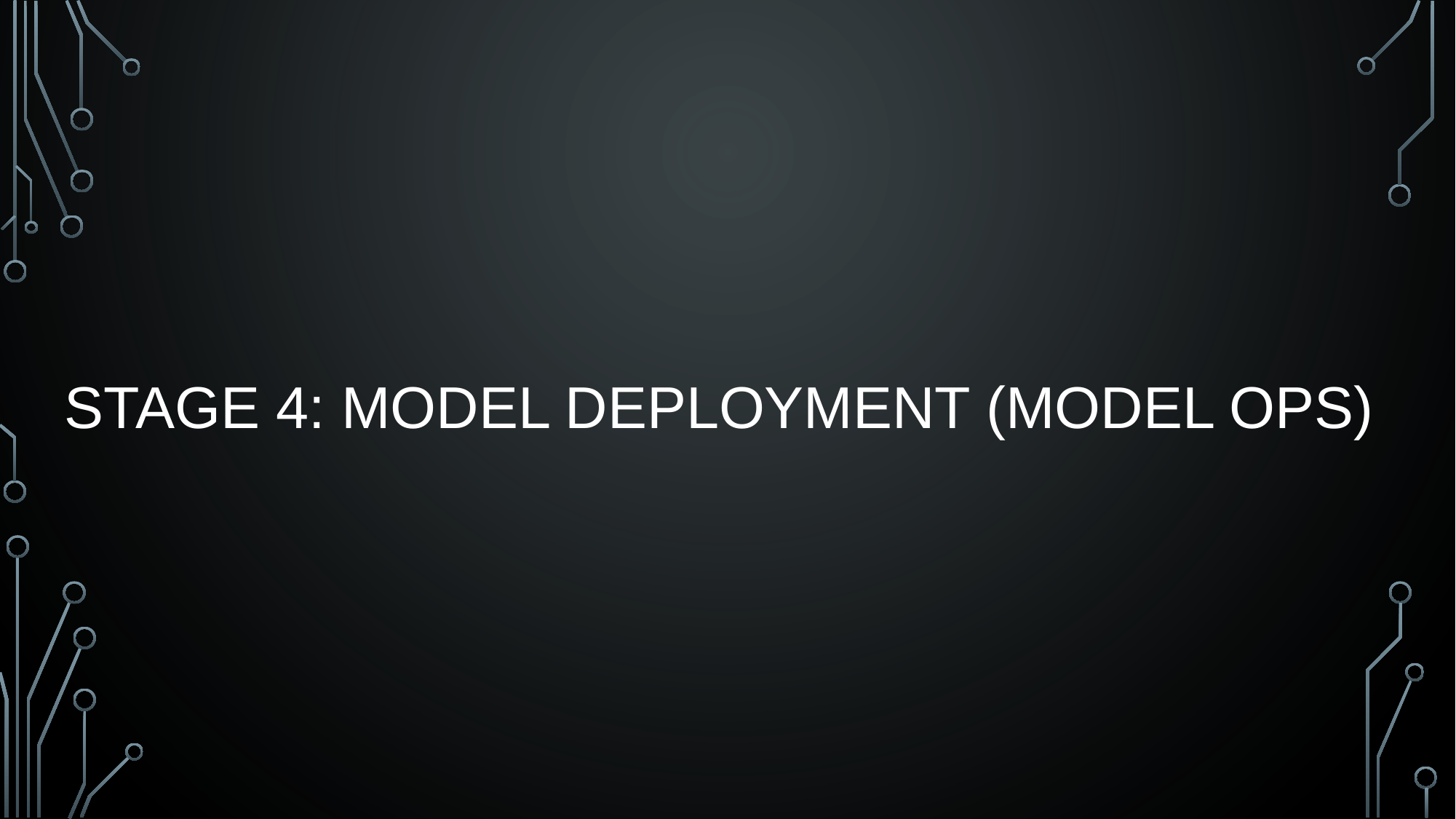

# Stage 4: Model Deployment (Model Ops)